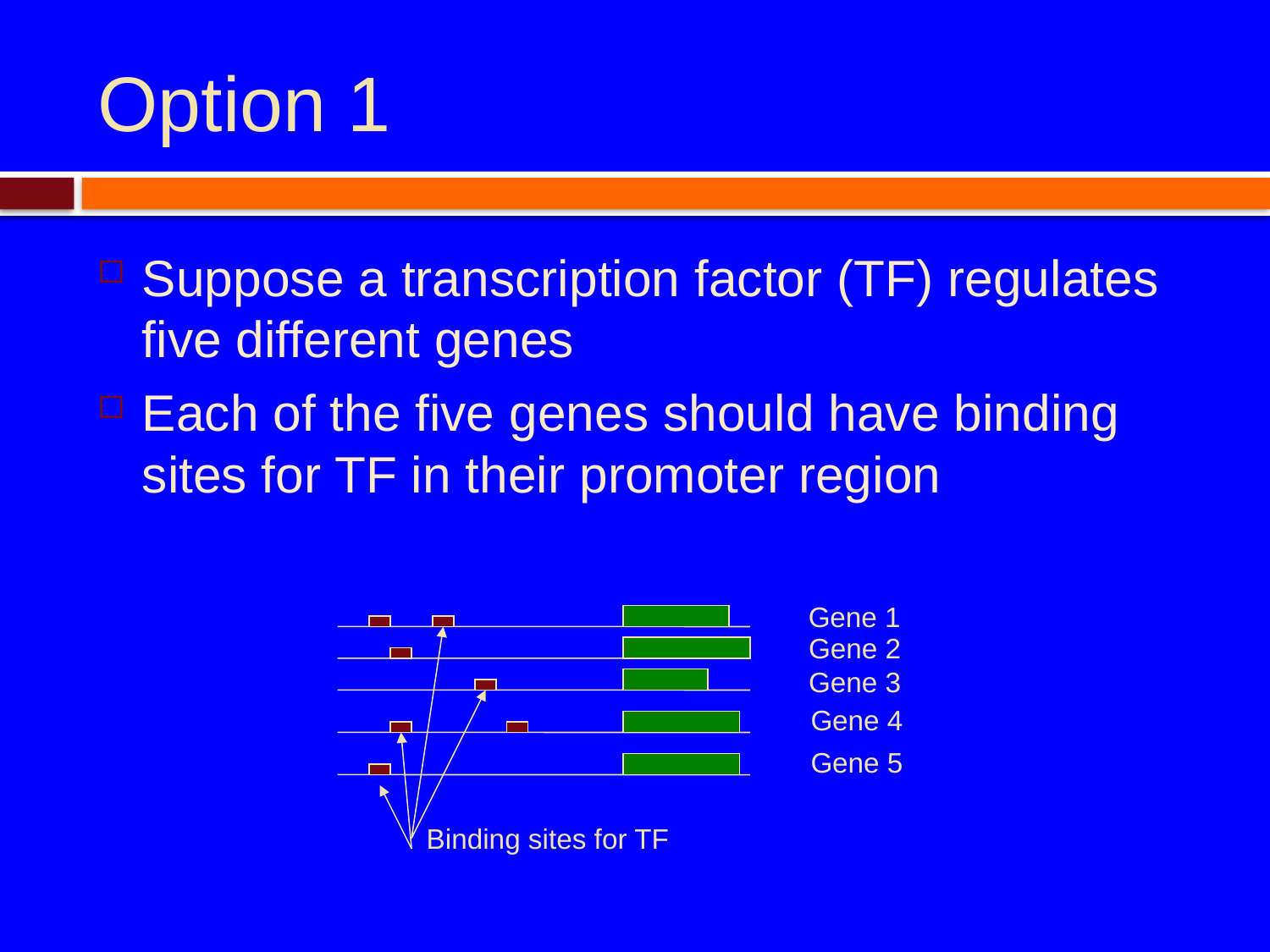

# Option 1
Suppose a transcription factor (TF) regulates five different genes
Each of the five genes should have binding sites for TF in their promoter region

Gene 1

Gene 2

Gene 3

Gene 4

Gene 5

Binding sites for TF